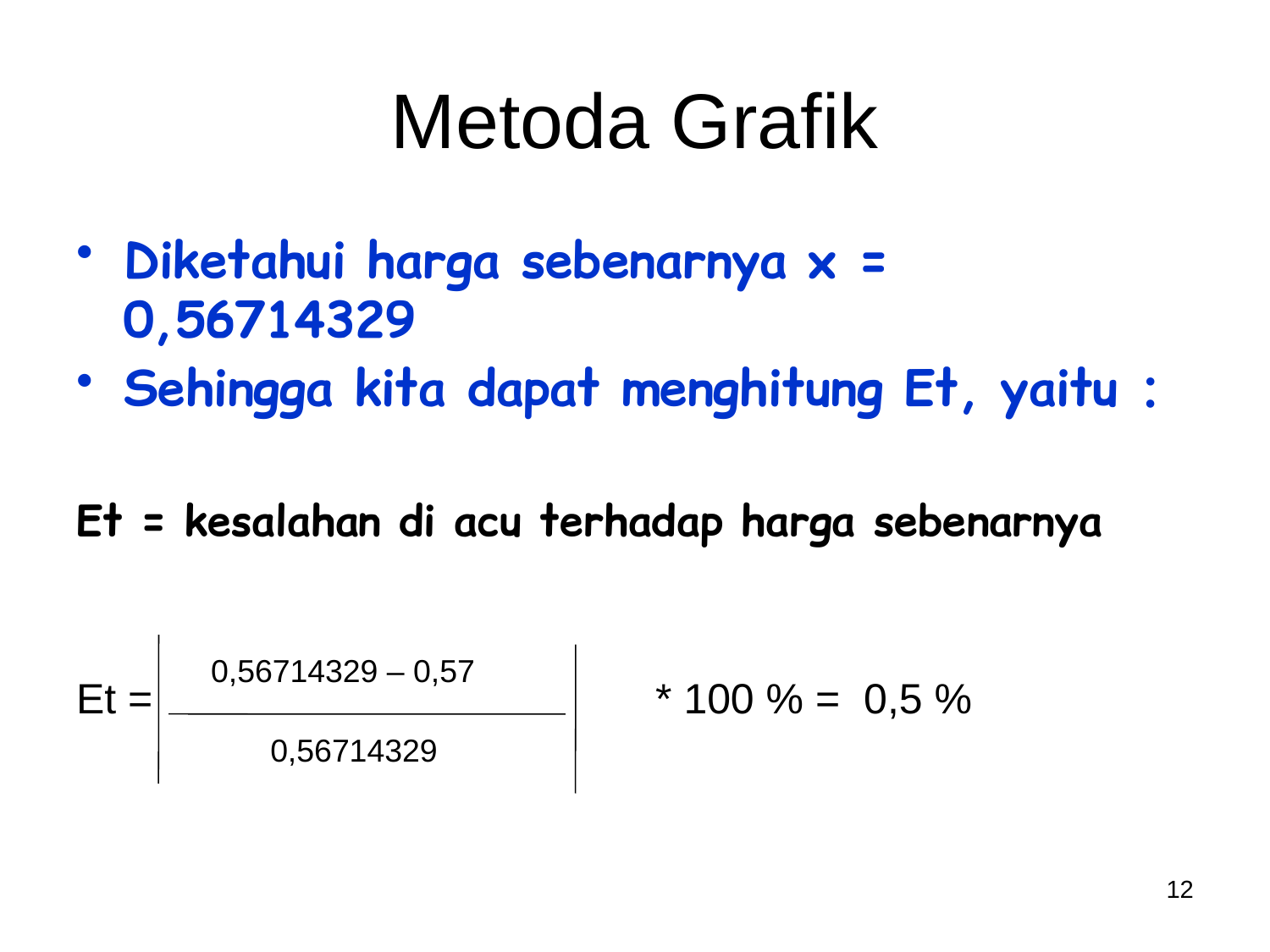

# Metoda Grafik
Diketahui harga sebenarnya x = 0,56714329
Sehingga kita dapat menghitung Et, yaitu :

Et = kesalahan di acu terhadap harga sebenarnya

Et = 				  * 100 % =  0,5 %

0,56714329 – 0,57
0,56714329
12